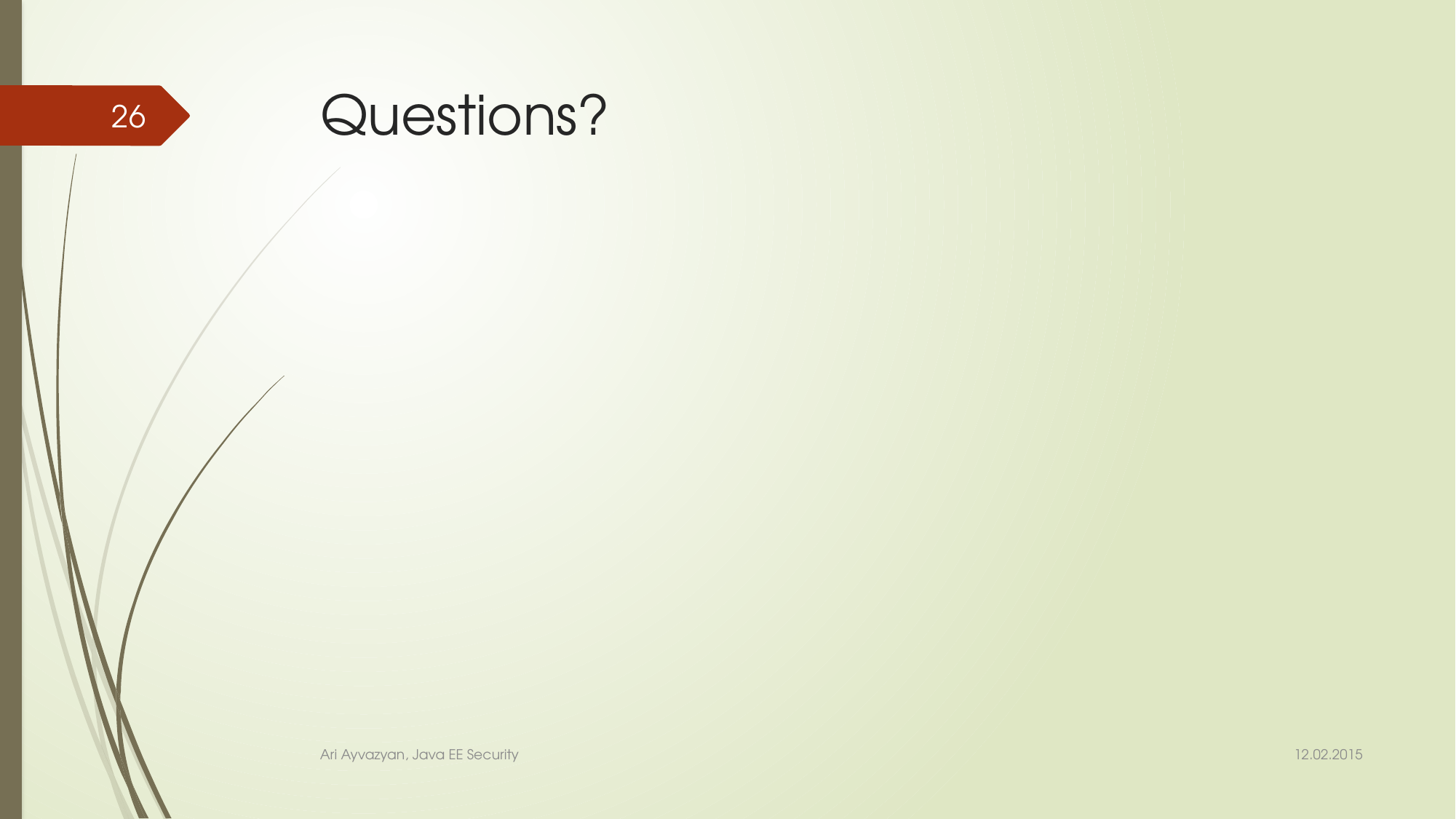

# Questions?
26

12.02.2015
Ari Ayvazyan, Java EE Security